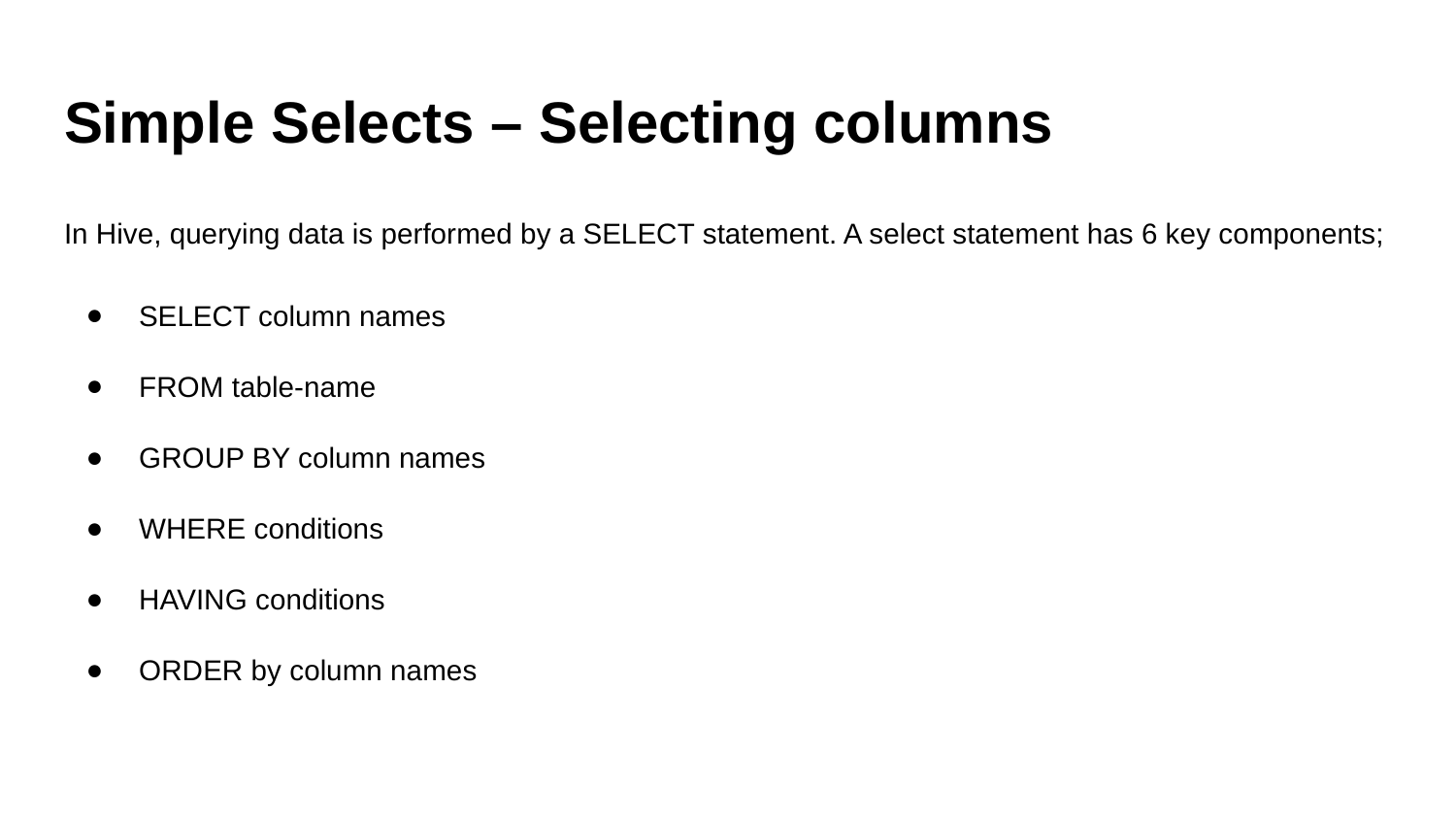

# Simple Selects – Selecting columns

In Hive, querying data is performed by a SELECT statement. A select statement has 6 key components;
SELECT column names
FROM table-name
GROUP BY column names
WHERE conditions
HAVING conditions
ORDER by column names